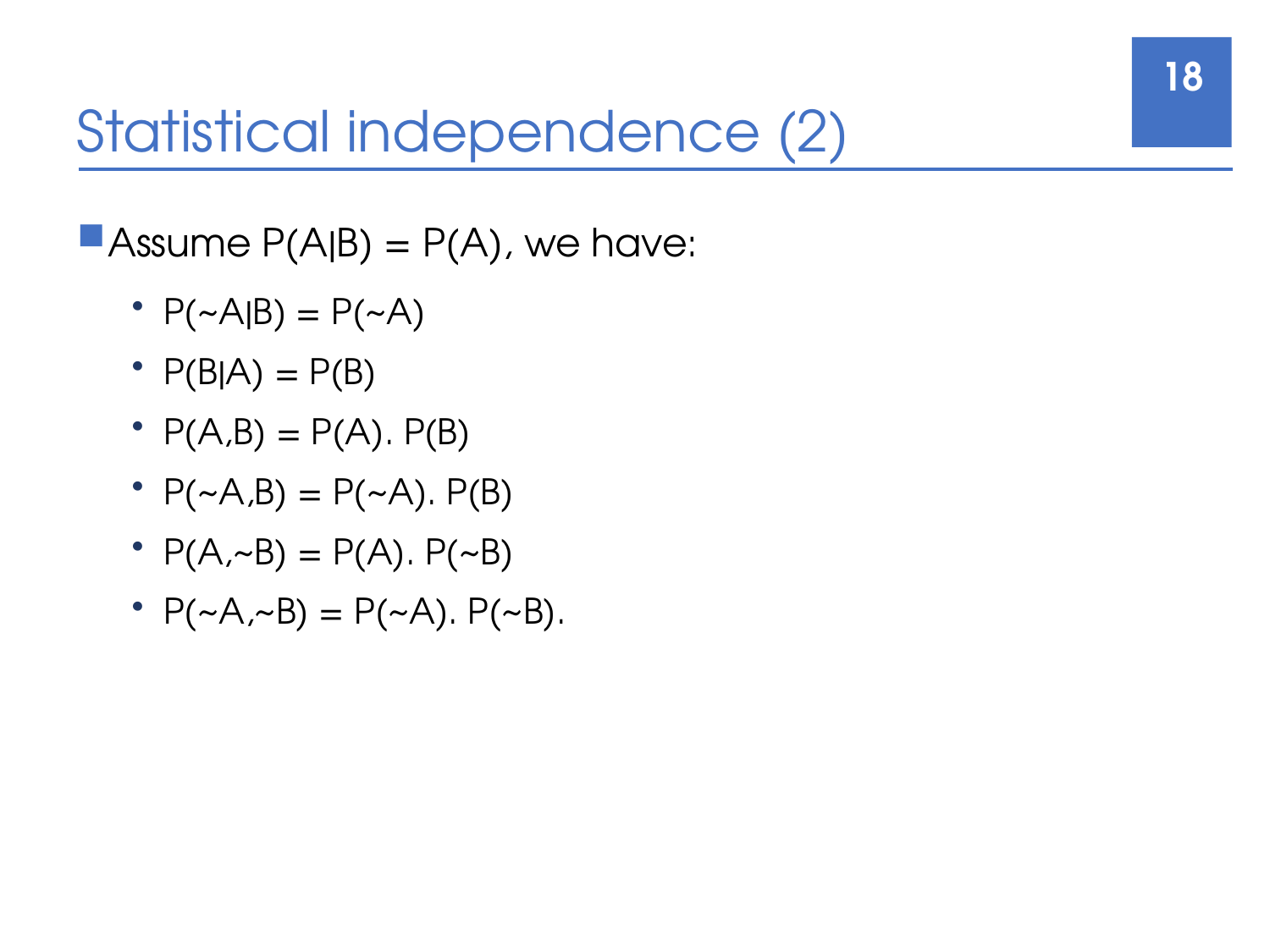

18
# Statistical independence (2)

Assume P(A|B) = P(A), we have:
P(~A|B) = P(~A)
P(B|A) = P(B)
P(A,B) = P(A). P(B)
P(~A,B) = P(~A). P(B)
P(A,~B) = P(A). P(~B)
P(~A,~B) = P(~A). P(~B).